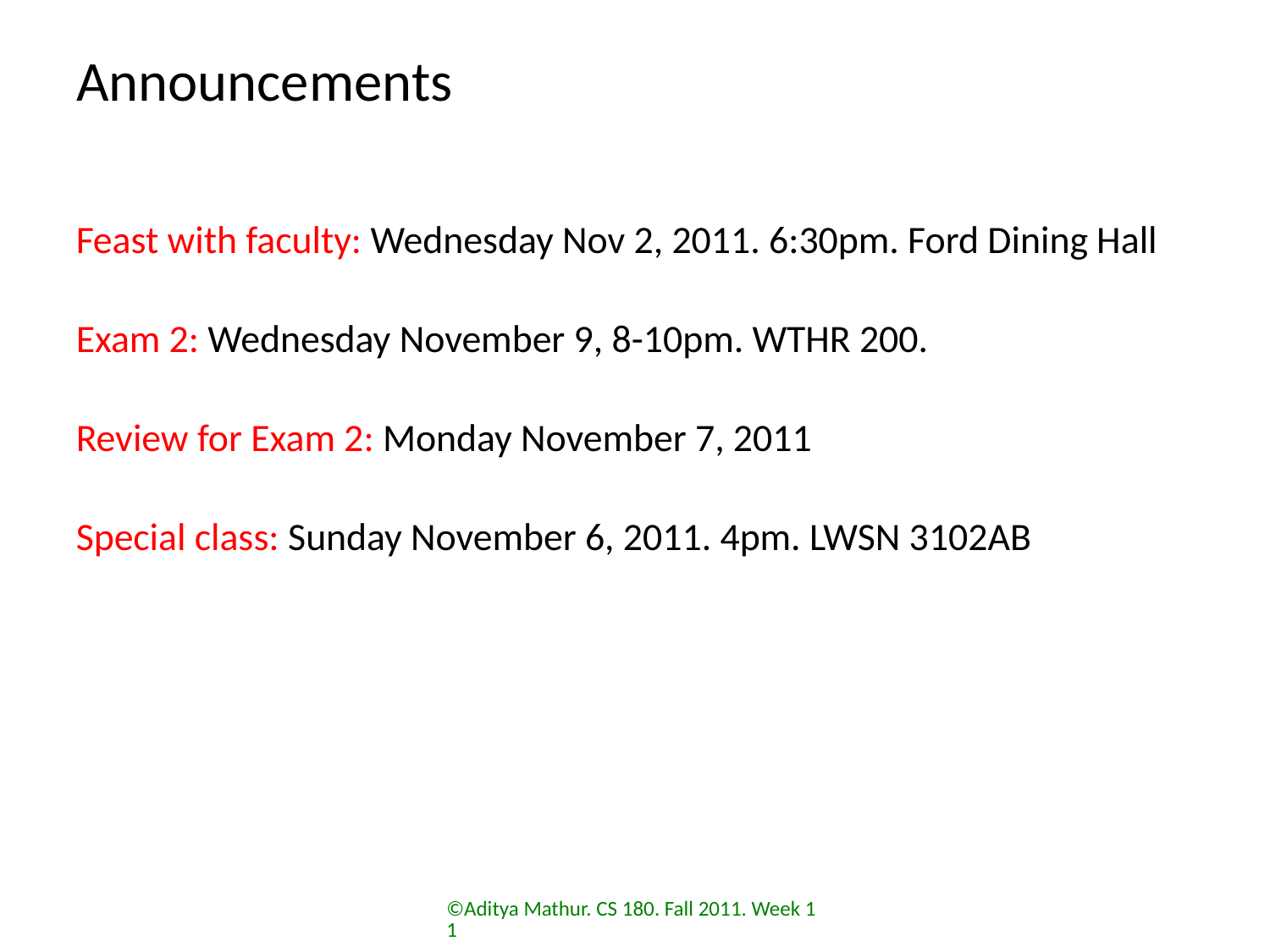

# Announcements
Feast with faculty: Wednesday Nov 2, 2011. 6:30pm. Ford Dining Hall

Exam 2: Wednesday November 9, 8-10pm. WTHR 200.

Review for Exam 2: Monday November 7, 2011

Special class: Sunday November 6, 2011. 4pm. LWSN 3102AB

©Aditya Mathur. CS 180. Fall 2011. Week 11